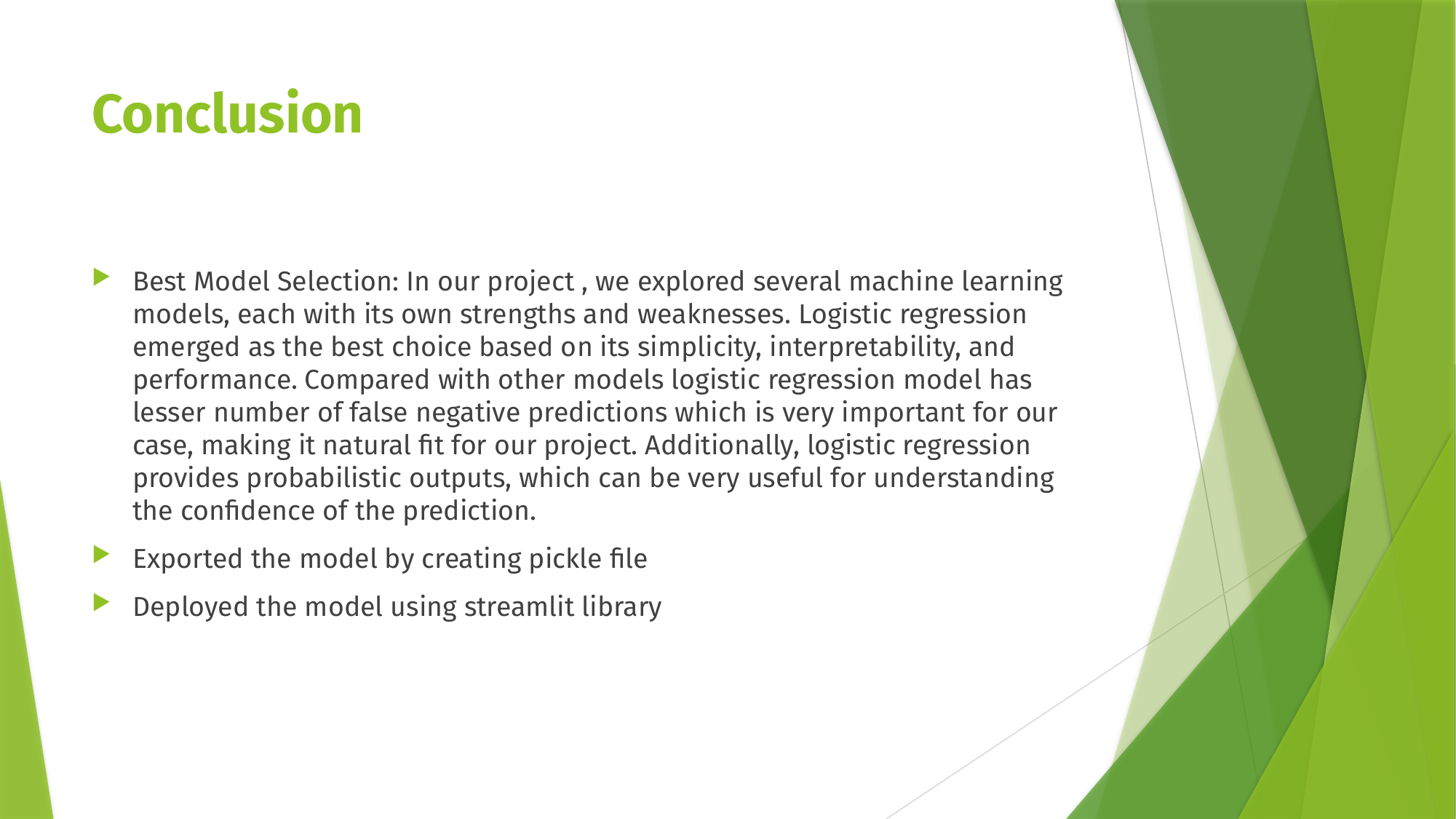

# Conclusion
Best Model Selection: In our project , we explored several machine learning models, each with its own strengths and weaknesses. Logistic regression emerged as the best choice based on its simplicity, interpretability, and performance. Compared with other models logistic regression model has lesser number of false negative predictions which is very important for our case, making it natural fit for our project. Additionally, logistic regression provides probabilistic outputs, which can be very useful for understanding the confidence of the prediction.
Exported the model by creating pickle file
Deployed the model using streamlit library